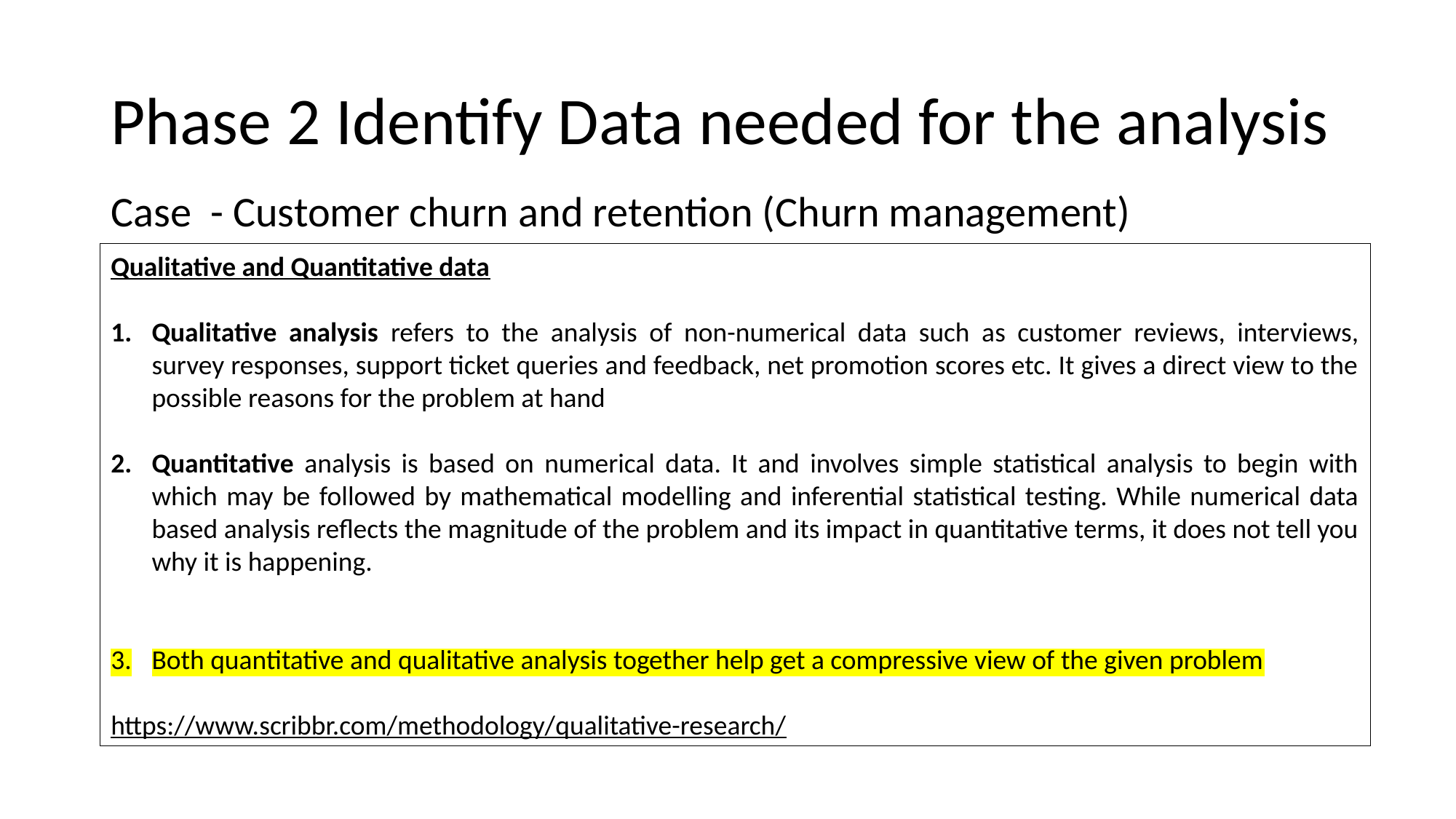

# Phase 2 Identify Data needed for the analysis
Case  - Customer churn and retention (Churn management)

Qualitative and Quantitative data

Qualitative analysis refers to the analysis of non-numerical data such as customer reviews, interviews, survey responses, support ticket queries and feedback, net promotion scores etc. It gives a direct view to the possible reasons for the problem at hand

Quantitative analysis is based on numerical data. It and involves simple statistical analysis to begin with which may be followed by mathematical modelling and inferential statistical testing. While numerical data based analysis reflects the magnitude of the problem and its impact in quantitative terms, it does not tell you why it is happening.

Both quantitative and qualitative analysis together help get a compressive view of the given problem

https://www.scribbr.com/methodology/qualitative-research/